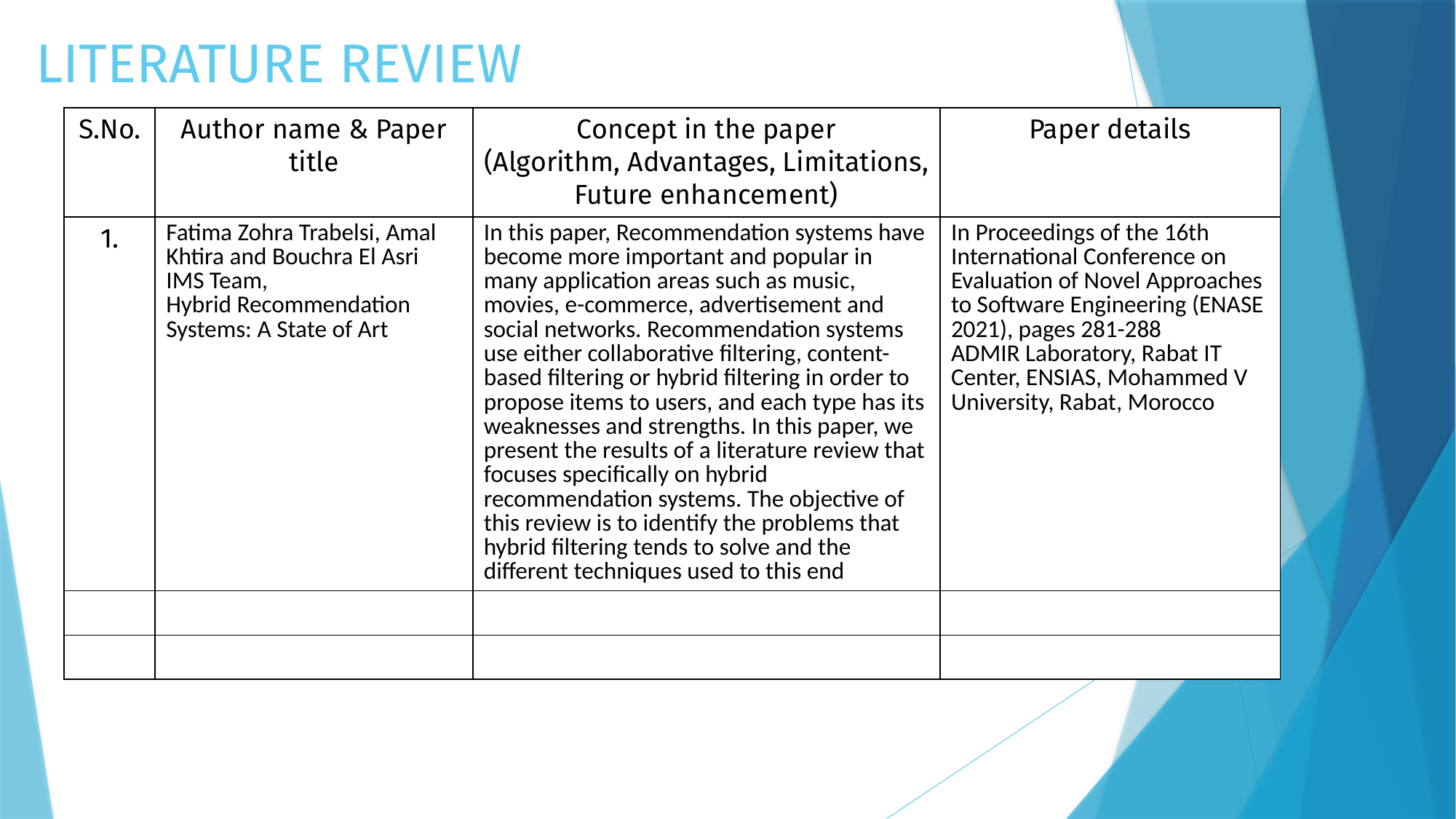

LITERATURE REVIEW
| S.No. | Author name & Paper title | Concept in the paper (Algorithm, Advantages, Limitations, Future enhancement) | Paper details |
| --- | --- | --- | --- |
| 1. | Fatima Zohra Trabelsi, Amal Khtira and Bouchra El Asri IMS Team, Hybrid Recommendation Systems: A State of Art | In this paper, Recommendation systems have become more important and popular in many application areas such as music, movies, e-commerce, advertisement and social networks. Recommendation systems use either collaborative filtering, content-based filtering or hybrid filtering in order to propose items to users, and each type has its weaknesses and strengths. In this paper, we present the results of a literature review that focuses specifically on hybrid recommendation systems. The objective of this review is to identify the problems that hybrid filtering tends to solve and the different techniques used to this end | In Proceedings of the 16th International Conference on Evaluation of Novel Approaches to Software Engineering (ENASE 2021), pages 281-288 ADMIR Laboratory, Rabat IT Center, ENSIAS, Mohammed V University, Rabat, Morocco |
|  |  |  |  |
|  |  |  |  |